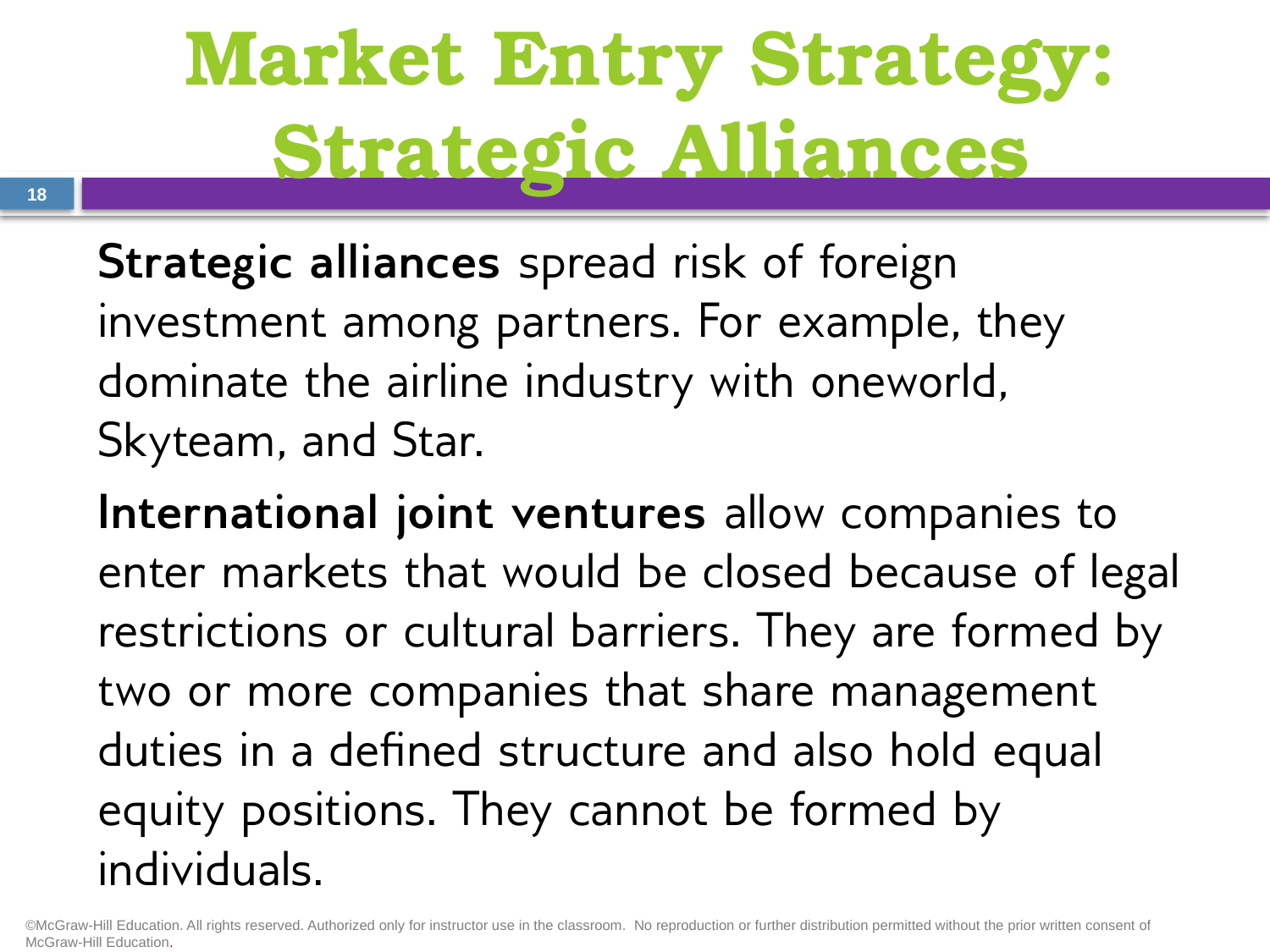

# Market Entry Strategy: Strategic Alliances
18
Strategic alliances spread risk of foreign investment among partners. For example, they dominate the airline industry with oneworld, Skyteam, and Star.
International joint ventures allow companies to enter markets that would be closed because of legal restrictions or cultural barriers. They are formed by two or more companies that share management duties in a defined structure and also hold equal equity positions. They cannot be formed by individuals.
©McGraw-Hill Education. All rights reserved. Authorized only for instructor use in the classroom.  No reproduction or further distribution permitted without the prior written consent of McGraw-Hill Education.